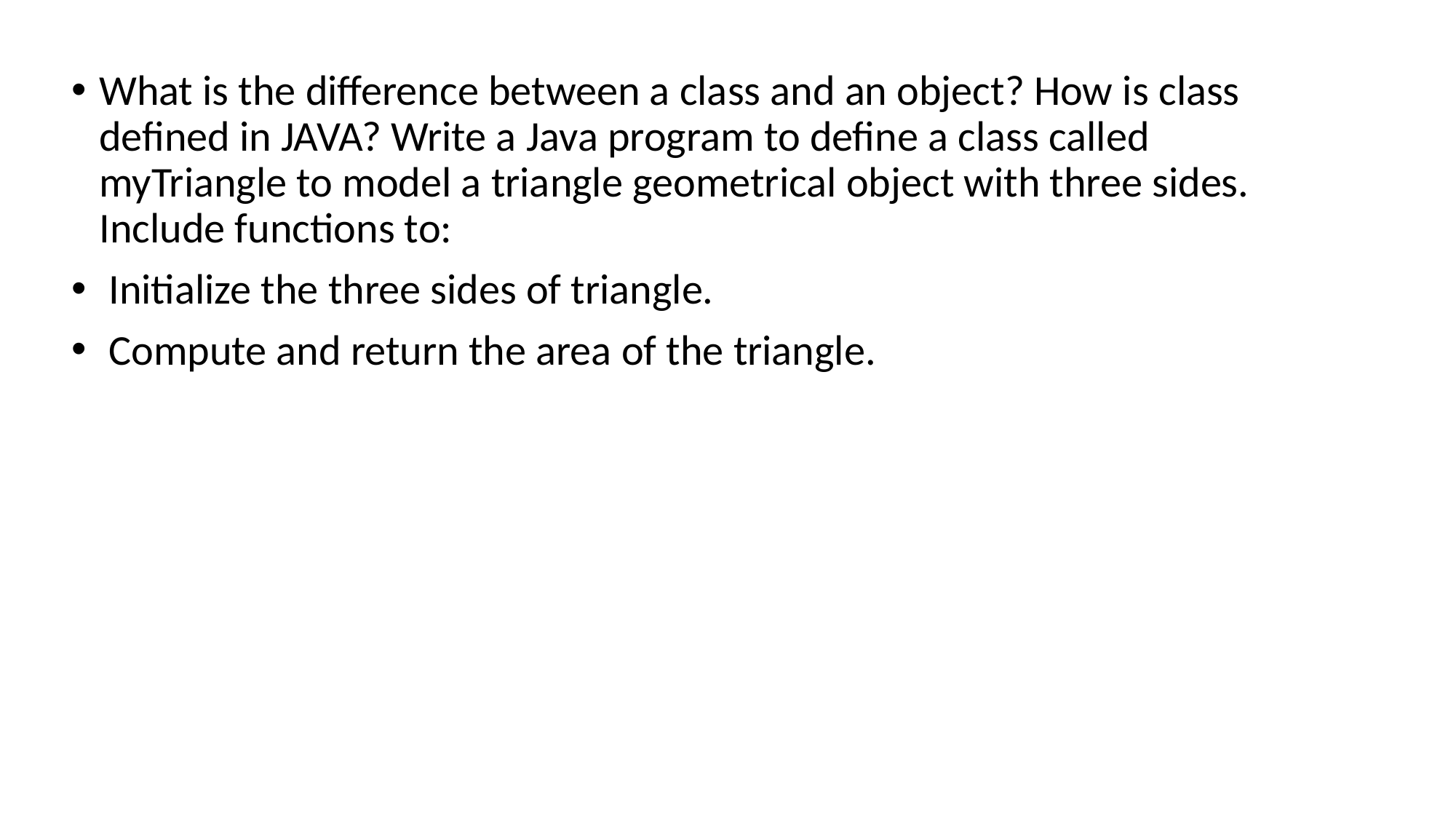

What is the difference between a class and an object? How is class defined in JAVA? Write a Java program to define a class called myTriangle to model a triangle geometrical object with three sides. Include functions to:
 Initialize the three sides of triangle.
 Compute and return the area of the triangle.